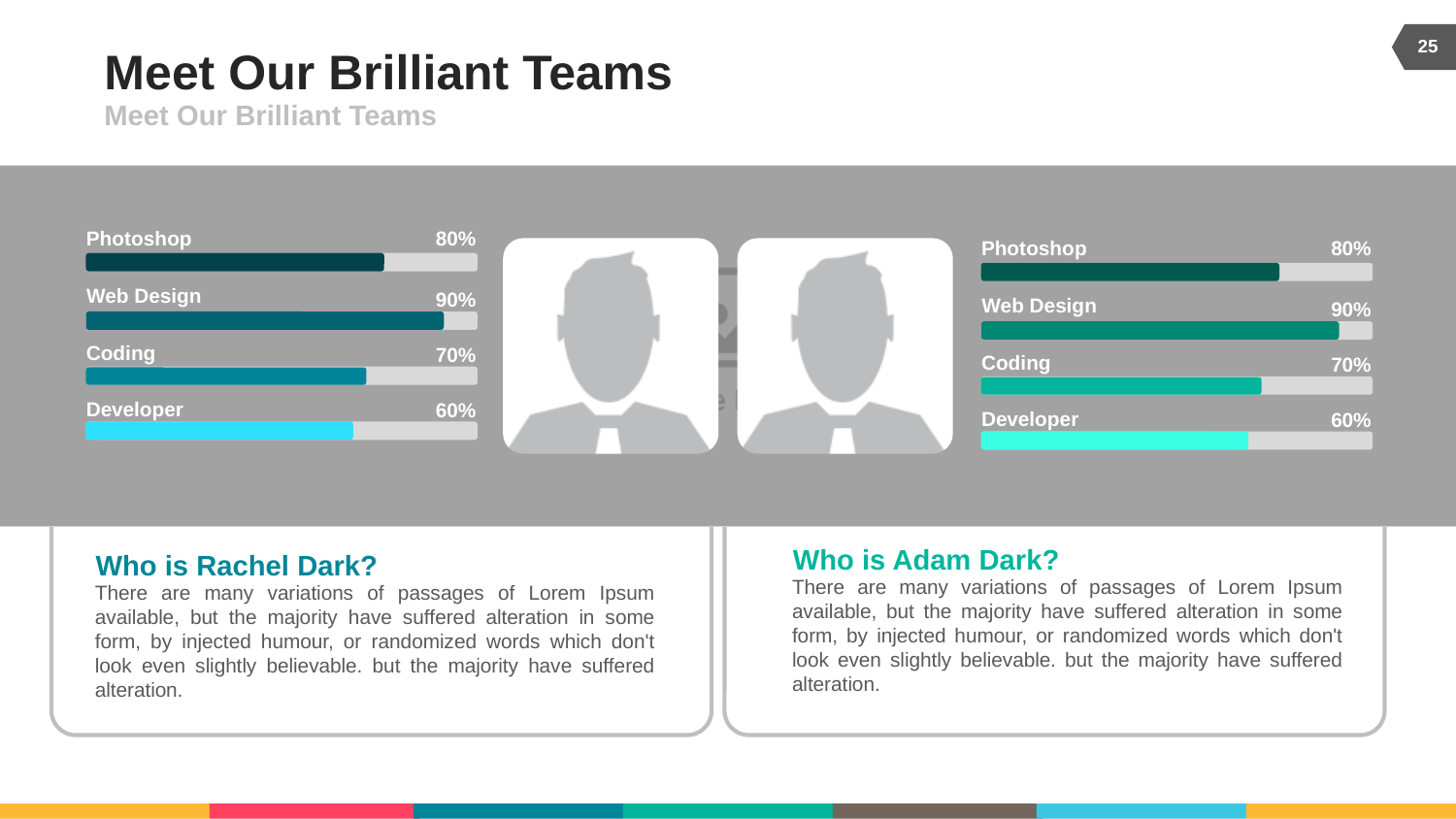

25
# Meet Our Brilliant Teams
Meet Our Brilliant Teams

Photoshop
80%

Photoshop
80%

Web Design
90%

Web Design
90%

Coding
70%

Coding
70%

Developer
60%

Developer
60%

Who is Adam Dark?
Who is Rachel Dark?
There are many variations of passages of Lorem Ipsum available, but the majority have suffered alteration in some form, by injected humour, or randomized words which don't look even slightly believable. but the majority have suffered alteration.
There are many variations of passages of Lorem Ipsum available, but the majority have suffered alteration in some form, by injected humour, or randomized words which don't look even slightly believable. but the majority have suffered alteration.